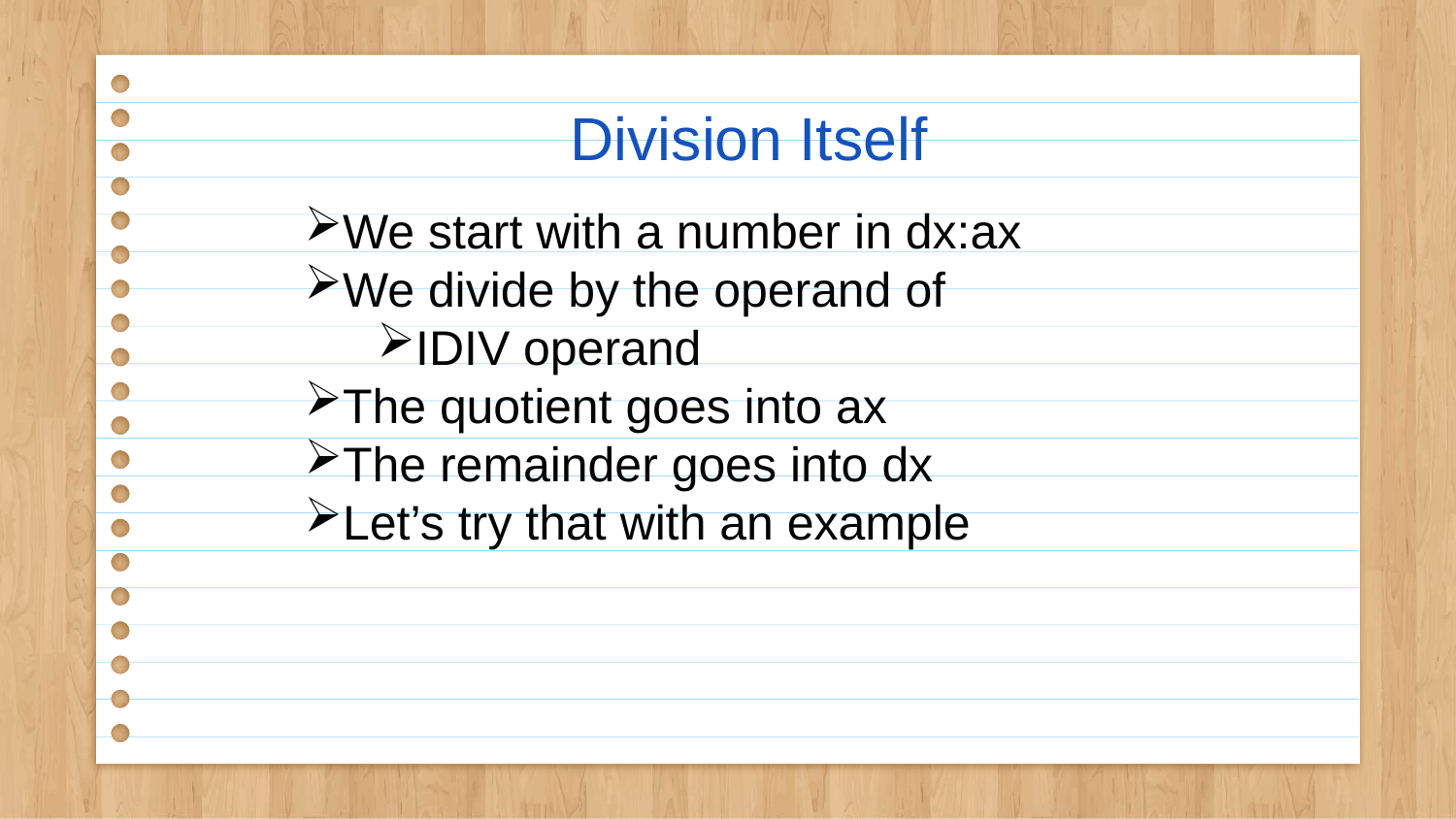

# Division Itself
We start with a number in dx:ax
We divide by the operand of
IDIV operand
The quotient goes into ax
The remainder goes into dx
Let’s try that with an example